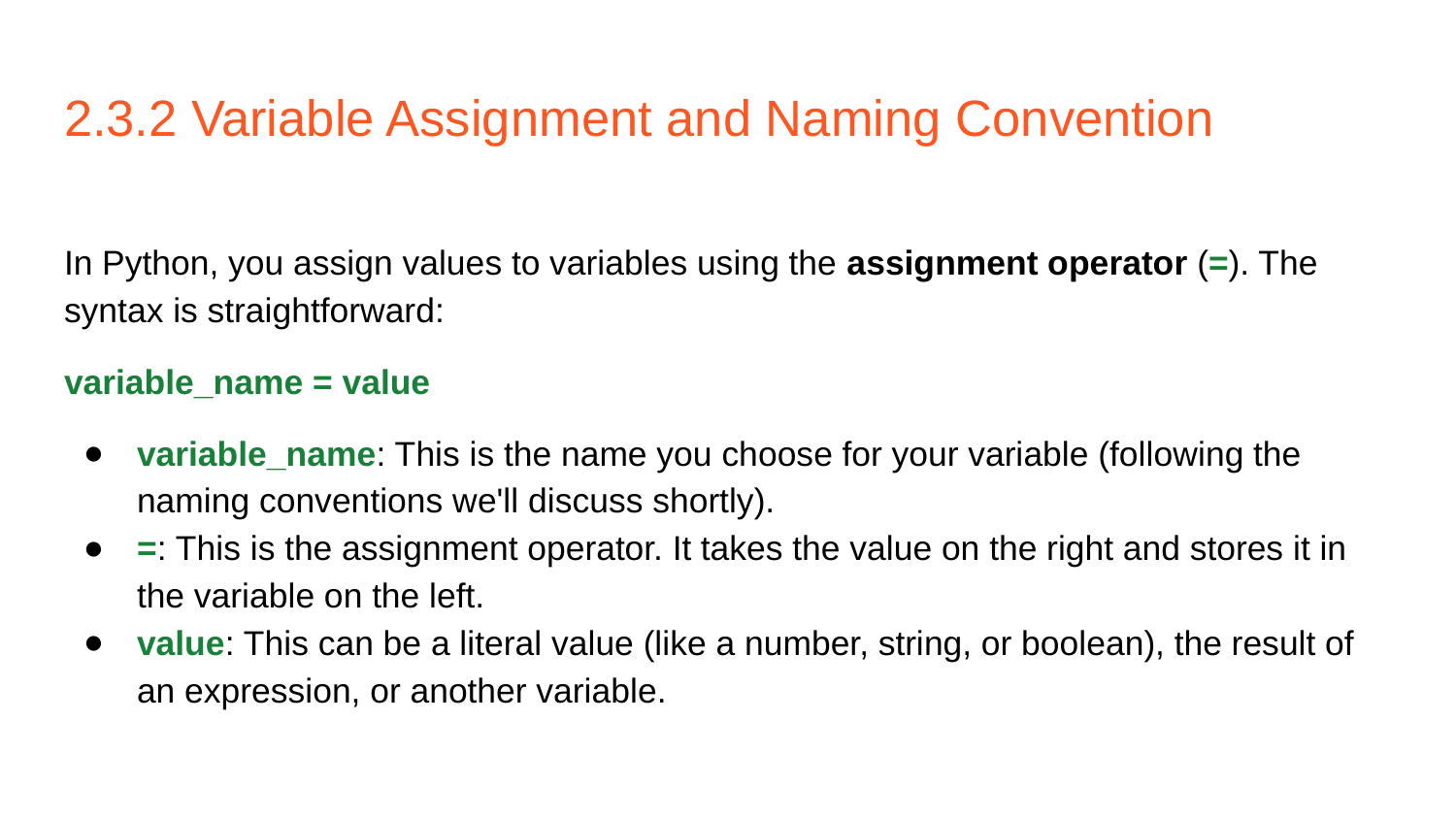

# 2.3.2 Variable Assignment and Naming Convention
In Python, you assign values to variables using the assignment operator (=). The syntax is straightforward:
variable_name = value
variable_name: This is the name you choose for your variable (following the naming conventions we'll discuss shortly).
=: This is the assignment operator. It takes the value on the right and stores it in the variable on the left.
value: This can be a literal value (like a number, string, or boolean), the result of an expression, or another variable.